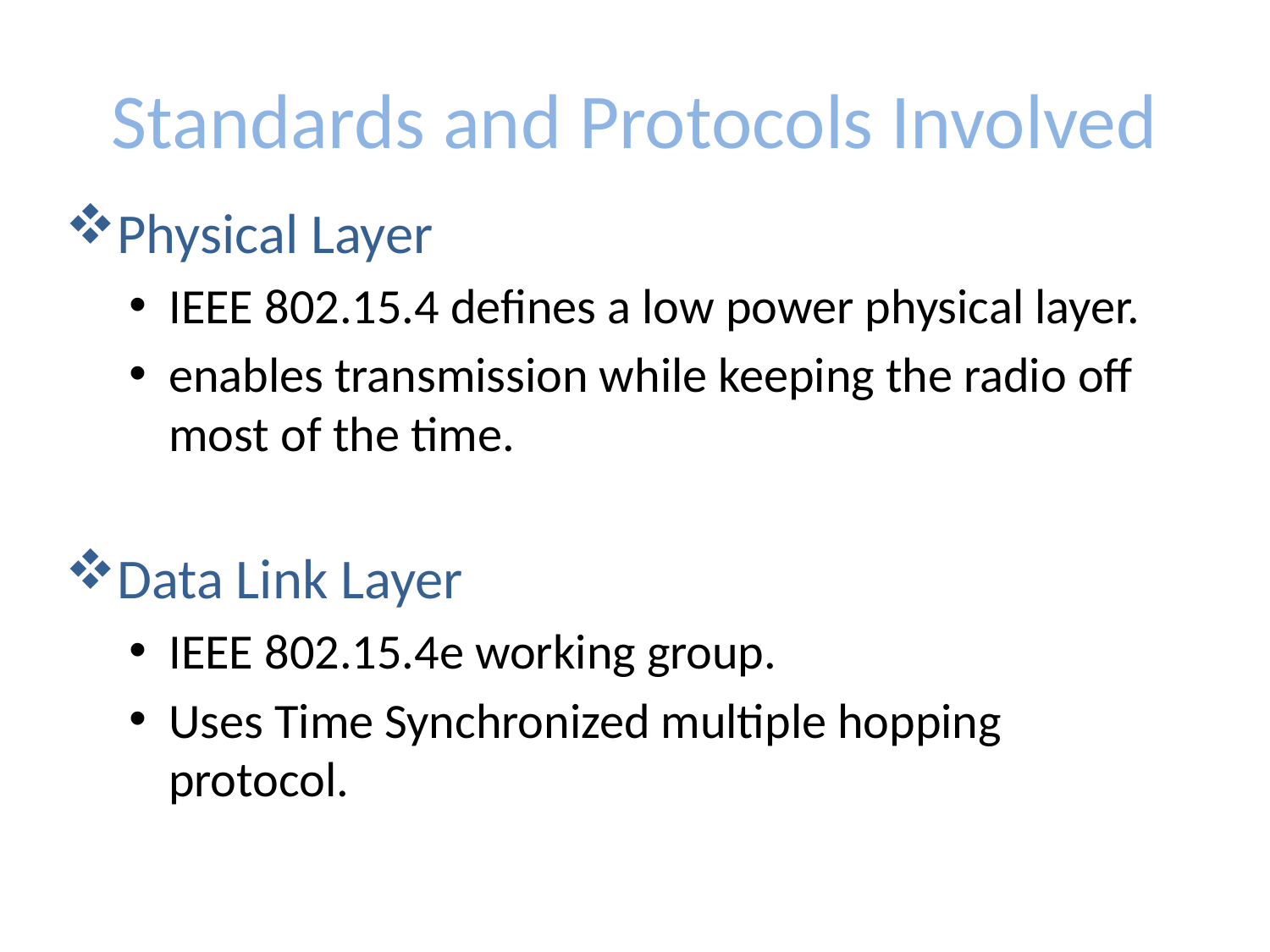

# Standards and Protocols Involved
Physical Layer
IEEE 802.15.4 defines a low power physical layer.
enables transmission while keeping the radio off most of the time.

Data Link Layer
IEEE 802.15.4e working group.
Uses Time Synchronized multiple hopping protocol.